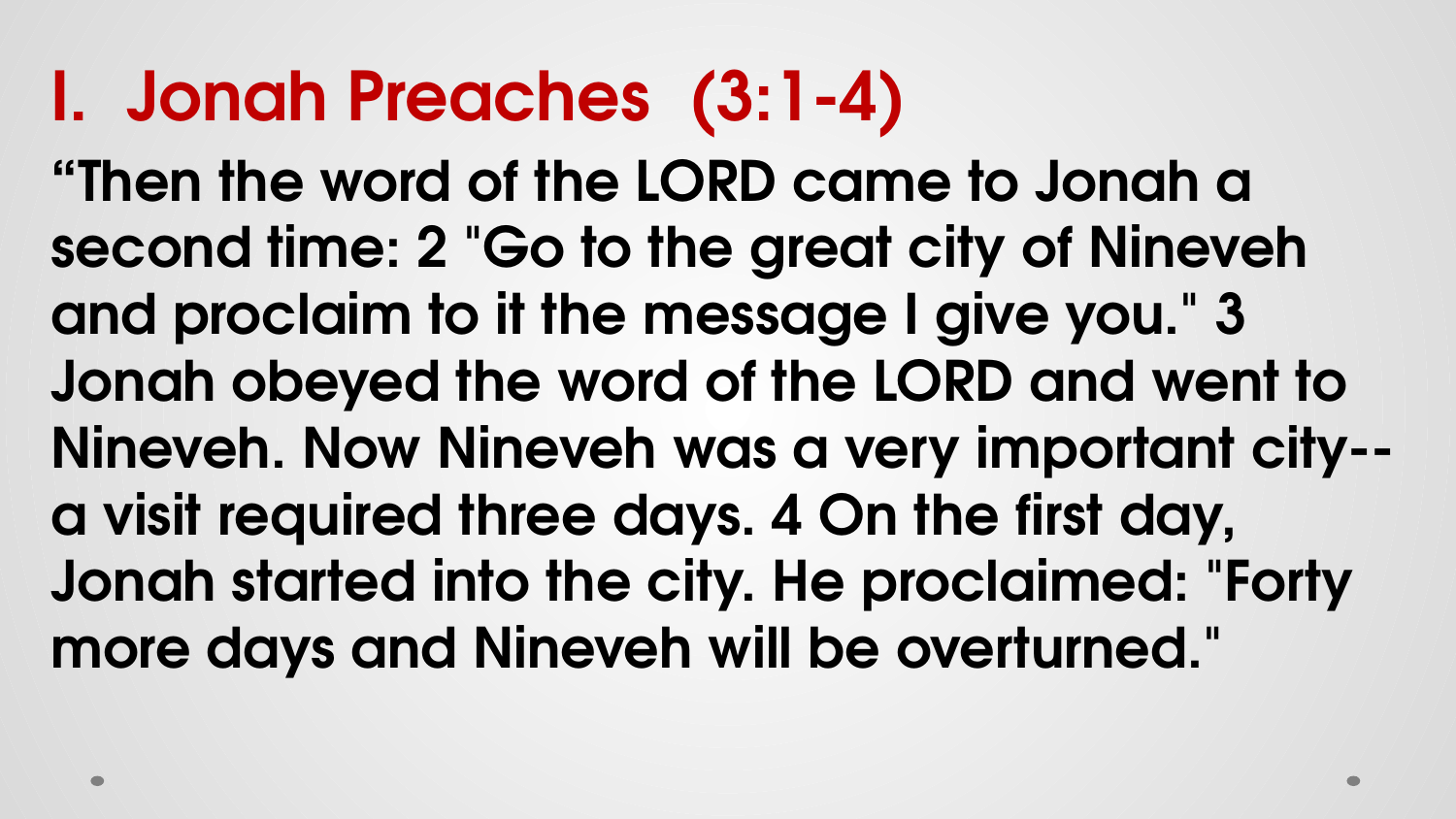

I.  Jonah Preaches  (3:1-4)
“Then the word of the LORD came to Jonah a second time: 2 "Go to the great city of Nineveh and proclaim to it the message I give you." 3 Jonah obeyed the word of the LORD and went to Nineveh. Now Nineveh was a very important city-- a visit required three days. 4 On the first day, Jonah started into the city. He proclaimed: "Forty more days and Nineveh will be overturned."